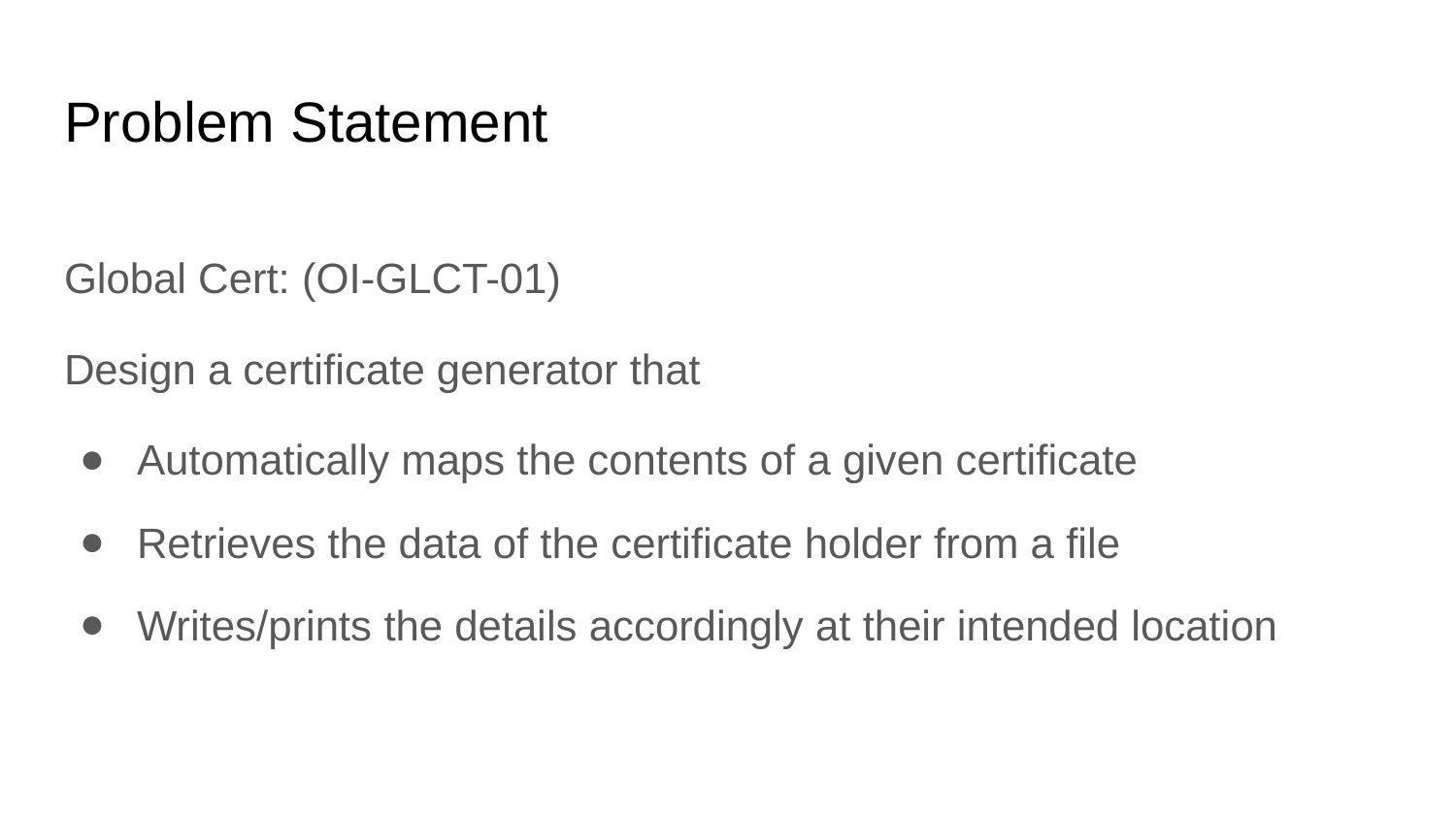

# Problem Statement
Global Cert: (OI-GLCT-01)
Design a certificate generator that
Automatically maps the contents of a given certificate
Retrieves the data of the certificate holder from a file
Writes/prints the details accordingly at their intended location